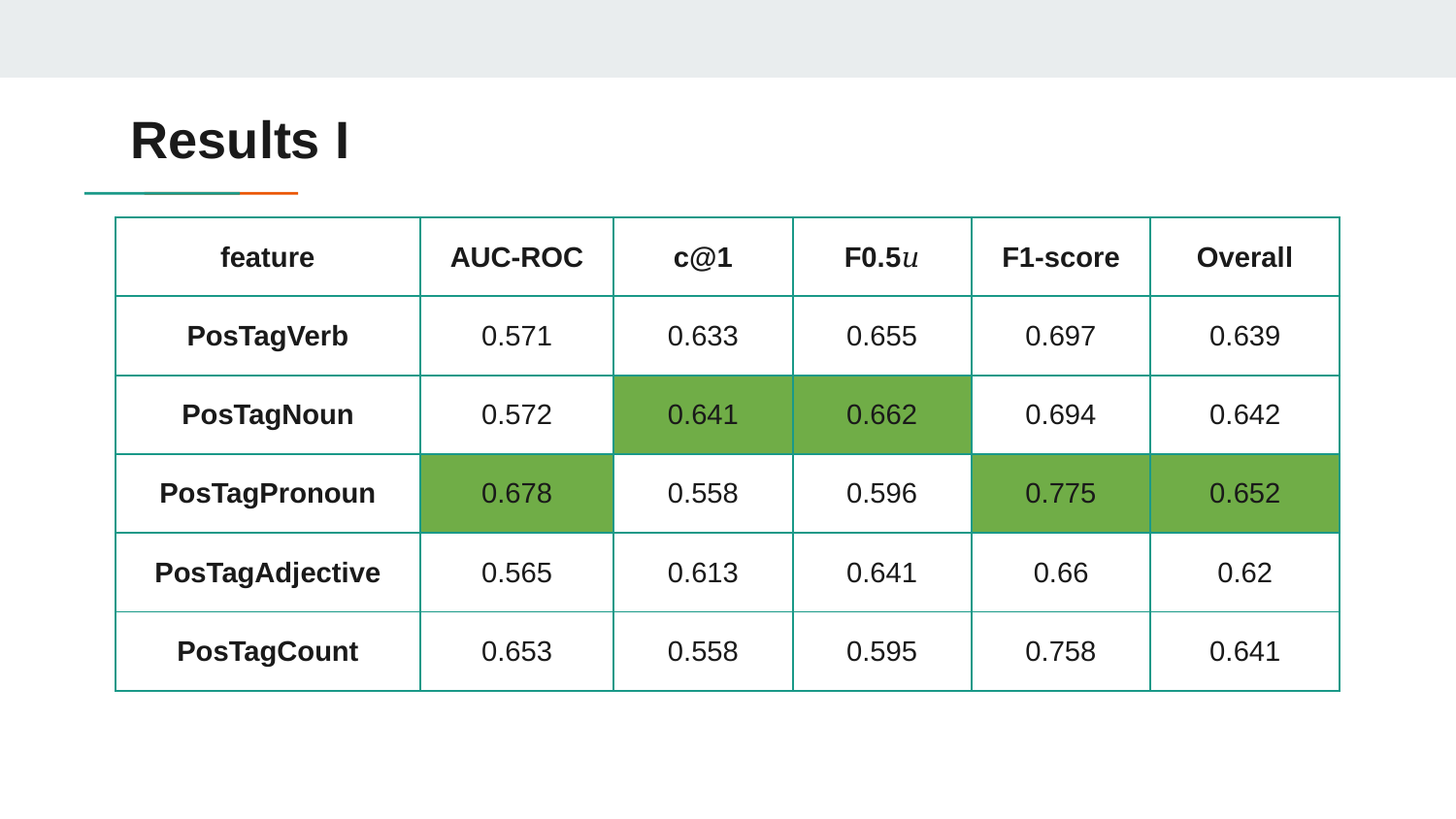

# Results I
| feature | AUC-ROC | c@1 | F0.5𝑢 | F1-score | Overall |
| --- | --- | --- | --- | --- | --- |
| PosTagVerb | 0.571 | 0.633 | 0.655 | 0.697 | 0.639 |
| PosTagNoun | 0.572 | 0.641 | 0.662 | 0.694 | 0.642 |
| PosTagPronoun | 0.678 | 0.558 | 0.596 | 0.775 | 0.652 |
| PosTagAdjective | 0.565 | 0.613 | 0.641 | 0.66 | 0.62 |
| PosTagCount | 0.653 | 0.558 | 0.595 | 0.758 | 0.641 |